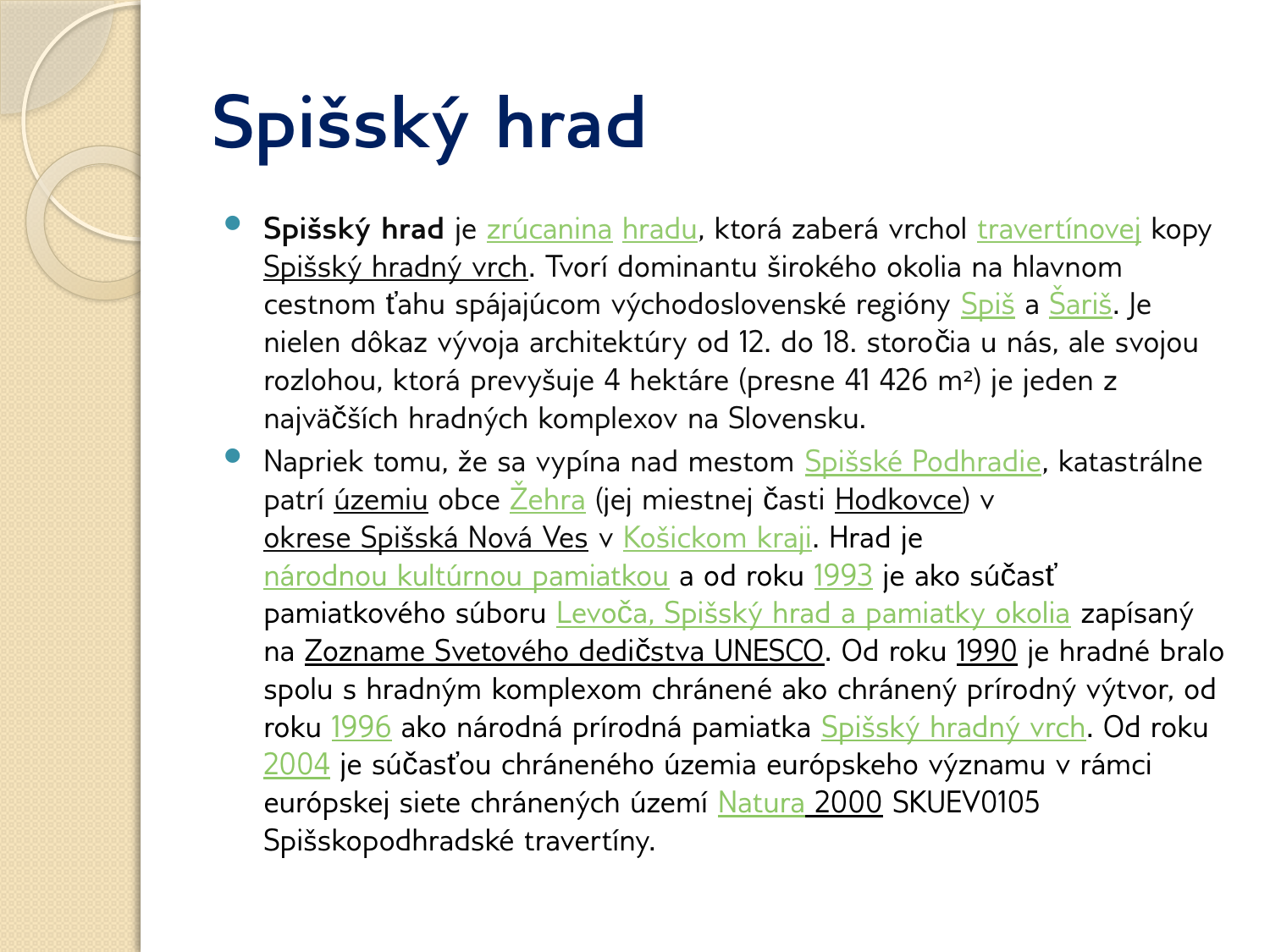

# Spišský hrad
Spišský hrad je zrúcanina hradu, ktorá zaberá vrchol travertínovej kopy Spišský hradný vrch. Tvorí dominantu širokého okolia na hlavnom cestnom ťahu spájajúcom východoslovenské regióny Spiš a Šariš. Je nielen dôkaz vývoja architektúry od 12. do 18. storočia u nás, ale svojou rozlohou, ktorá prevyšuje 4 hektáre (presne 41 426 m²) je jeden z najväčších hradných komplexov na Slovensku.
Napriek tomu, že sa vypína nad mestom Spišské Podhradie, katastrálne patrí územiu obce Žehra (jej miestnej časti Hodkovce) v okrese Spišská Nová Ves v Košickom kraji. Hrad je národnou kultúrnou pamiatkou a od roku 1993 je ako súčasť pamiatkového súboru Levoča, Spišský hrad a pamiatky okolia zapísaný na Zozname Svetového dedičstva UNESCO. Od roku 1990 je hradné bralo spolu s hradným komplexom chránené ako chránený prírodný výtvor, od roku 1996 ako národná prírodná pamiatka Spišský hradný vrch. Od roku 2004 je súčasťou chráneného územia európskeho významu v rámci európskej siete chránených území Natura 2000 SKUEV0105 Spišskopodhradské travertíny.